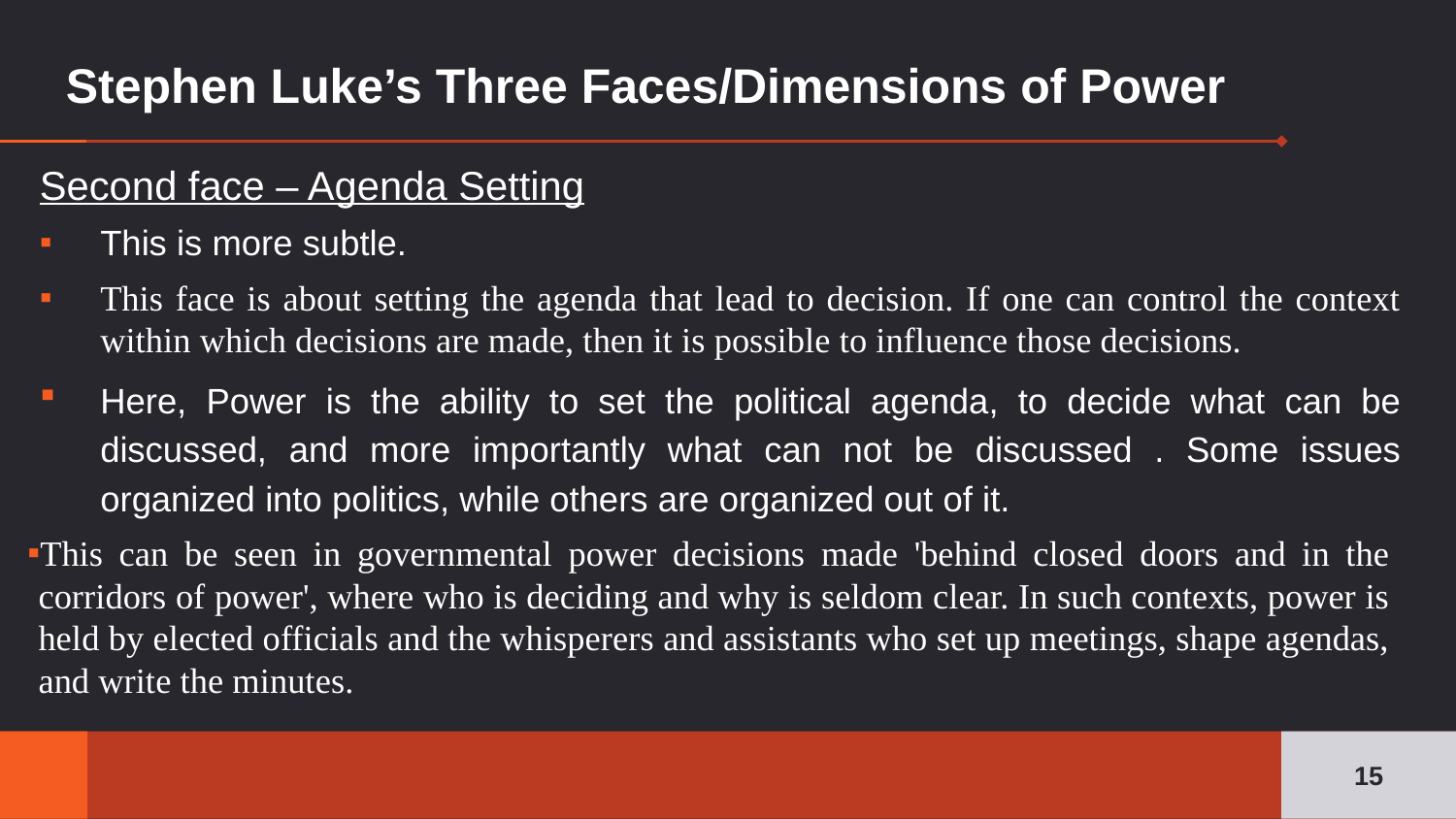

# Stephen Luke’s Three Faces/Dimensions of Power
Second face – Agenda Setting
This is more subtle.
This face is about setting the agenda that lead to decision. If one can control the context within which decisions are made, then it is possible to influence those decisions.
Here, Power is the ability to set the political agenda, to decide what can be discussed, and more importantly what can not be discussed . Some issues organized into politics, while others are organized out of it.
This can be seen in governmental power decisions made 'behind closed doors and in the corridors of power', where who is deciding and why is seldom clear. In such contexts, power is held by elected officials and the whisperers and assistants who set up meetings, shape agendas, and write the minutes.

15